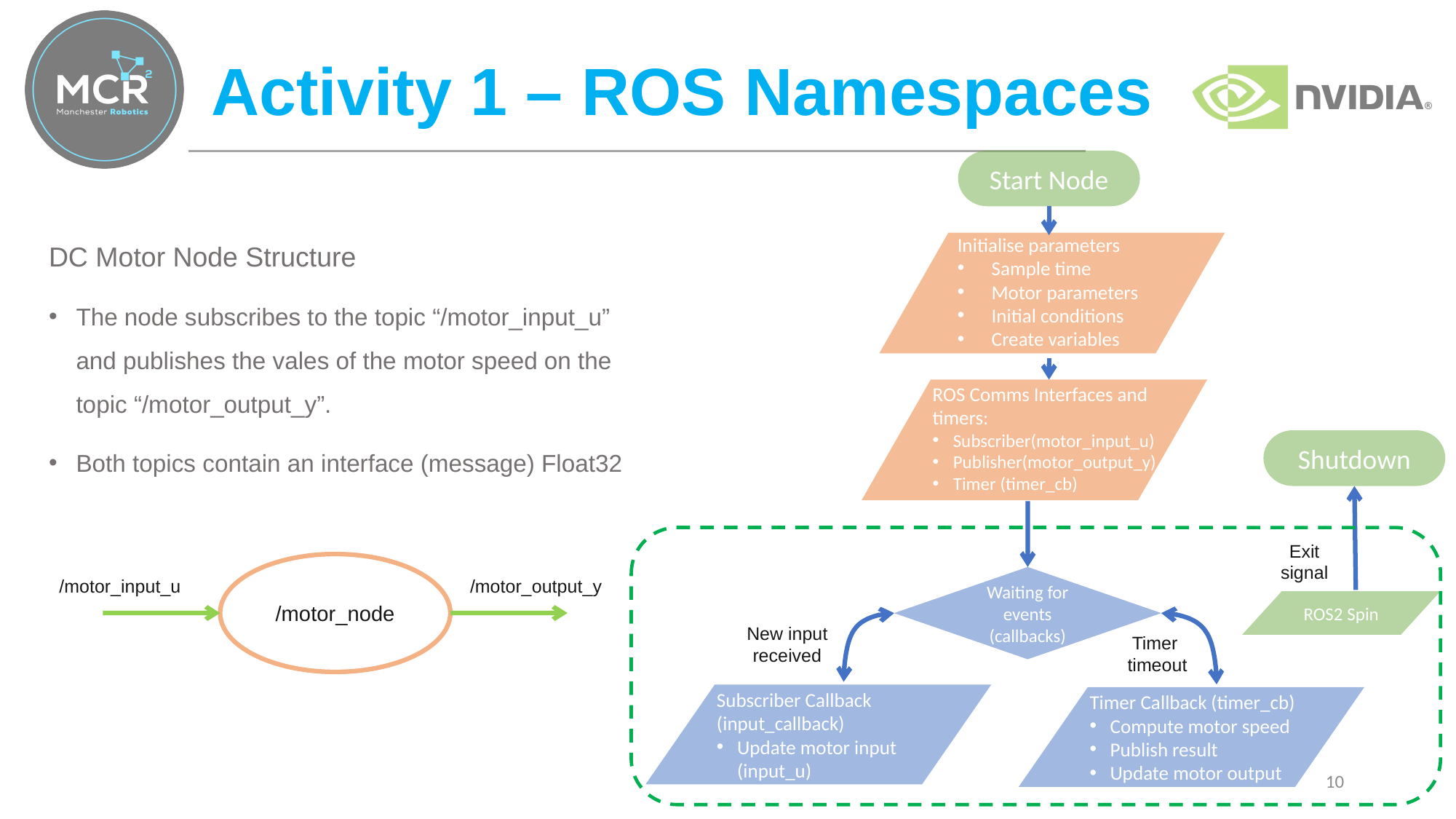

# Activity 1 – ROS Namespaces
Start Node
DC Motor Node Structure
The node subscribes to the topic “/motor_input_u” and publishes the vales of the motor speed on the topic “/motor_output_y”.
Both topics contain an interface (message) Float32
Initialise parameters
Sample time
Motor parameters
Initial conditions
Create variables

ROS Comms Interfaces and timers:
Subscriber(motor_input_u)
Publisher(motor_output_y)
Timer (timer_cb)

Shutdown

Exit signal
/motor_node
/motor_input_u
/motor_output_y
Waiting for events (callbacks)
ROS2 Spin
New input received
Timer
timeout
Subscriber Callback (input_callback)
Update motor input (input_u)

Timer Callback (timer_cb)
Compute motor speed
Publish result
Update motor output

10